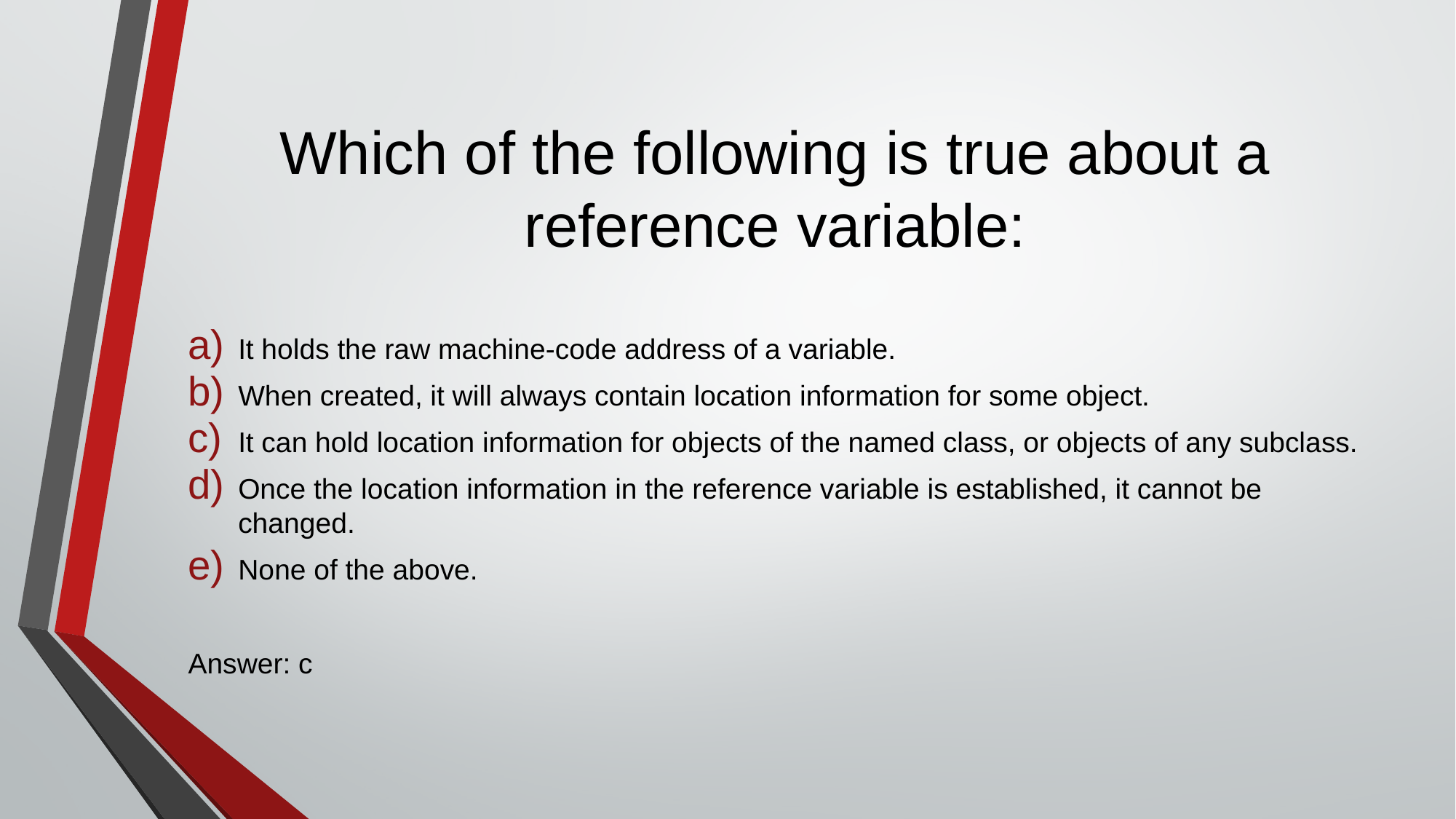

# Which of the following is true about a reference variable:
It holds the raw machine-code address of a variable.
When created, it will always contain location information for some object.
It can hold location information for objects of the named class, or objects of any subclass.
Once the location information in the reference variable is established, it cannot be changed.
None of the above.

Answer: c